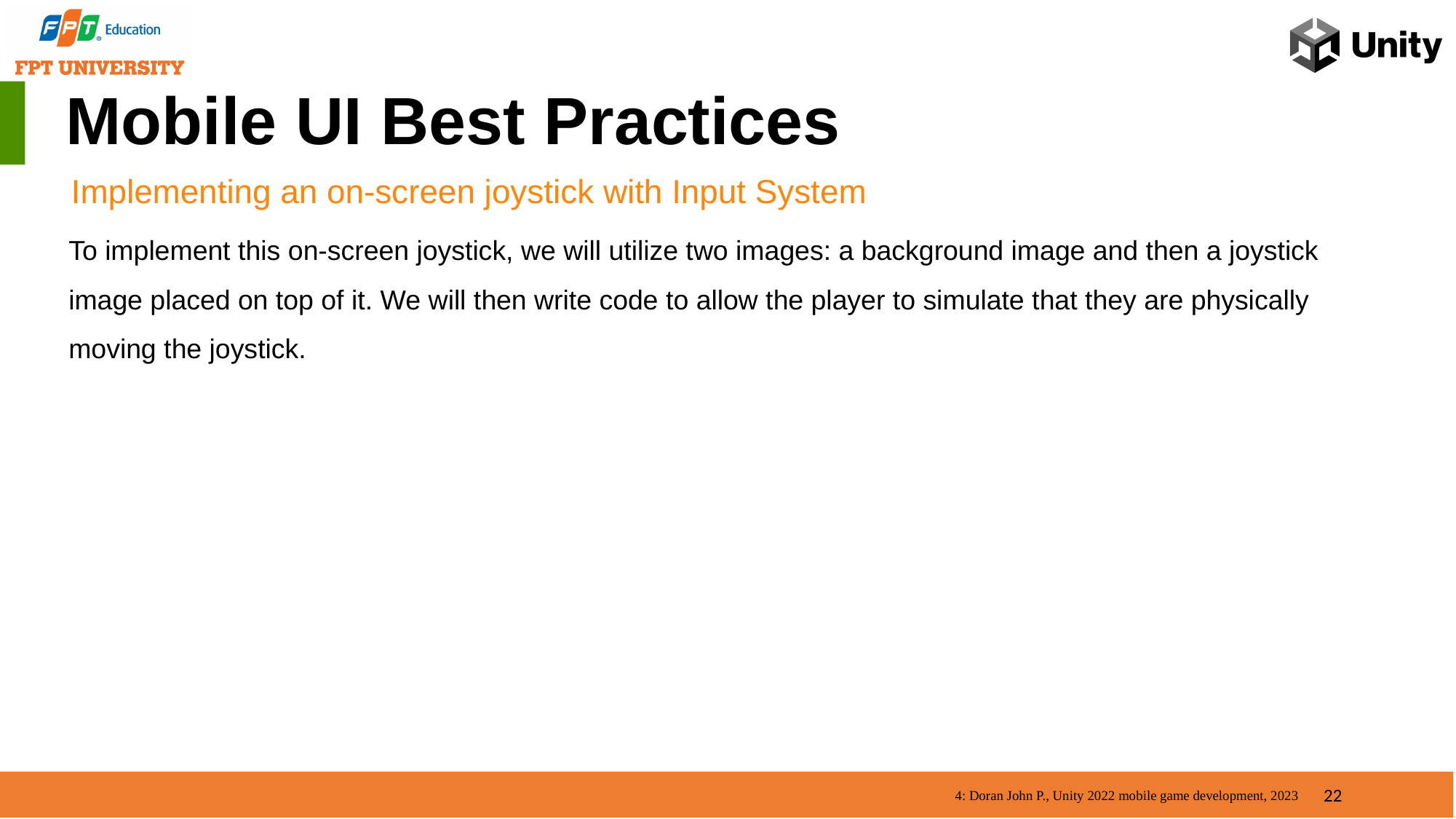

Mobile UI Best Practices

Implementing an on-screen joystick with Input System
To implement this on-screen joystick, we will utilize two images: a background image and then a joystick image placed on top of it. We will then write code to allow the player to simulate that they are physically moving the joystick.
22
4: Doran John P., Unity 2022 mobile game development, 2023